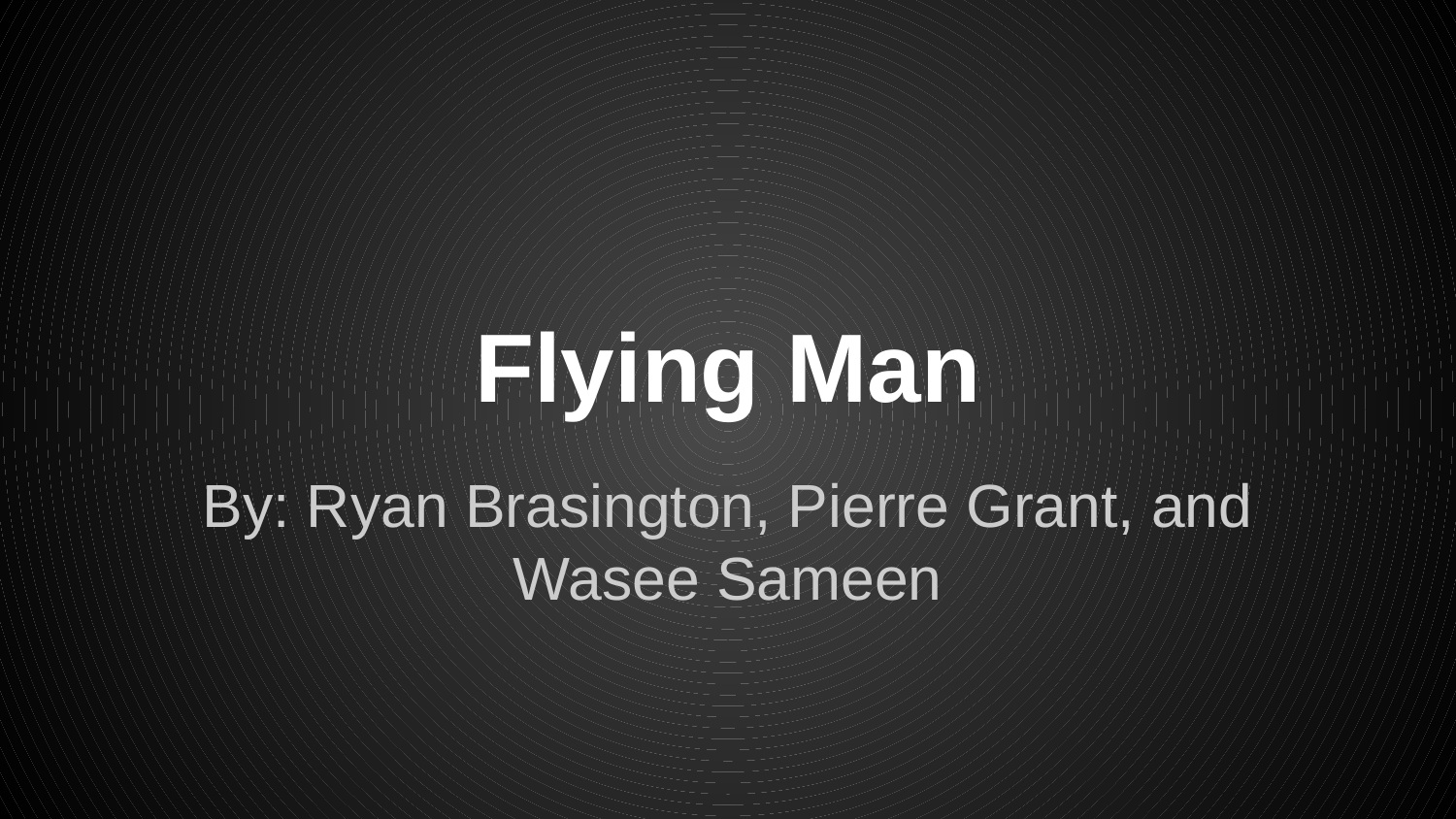

# Flying Man
By: Ryan Brasington, Pierre Grant, and Wasee Sameen